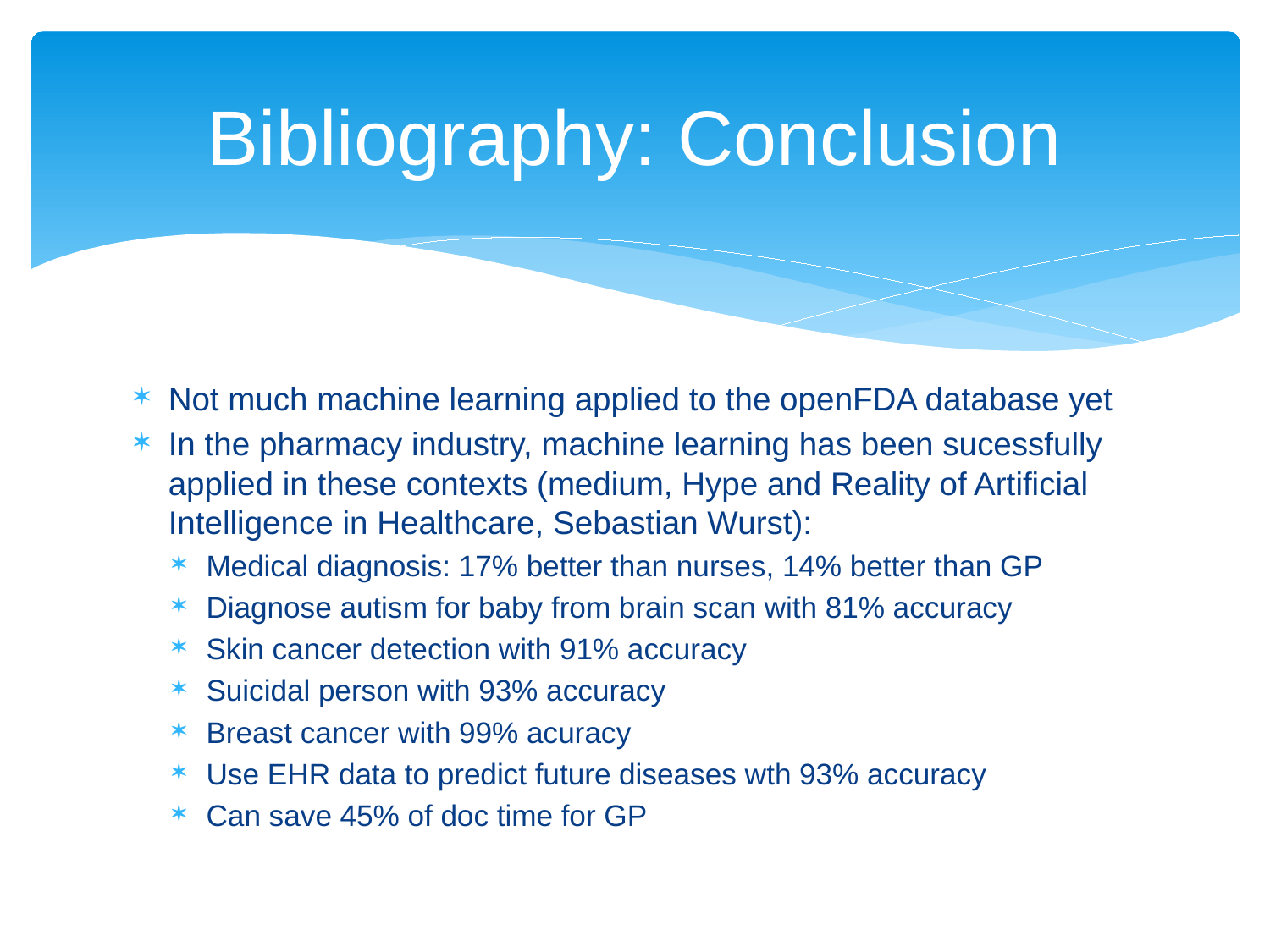

# Bibliography: Conclusion
Not much machine learning applied to the openFDA database yet
In the pharmacy industry, machine learning has been sucessfully applied in these contexts (medium, Hype and Reality of Artificial Intelligence in Healthcare, Sebastian Wurst):
Medical diagnosis: 17% better than nurses, 14% better than GP
Diagnose autism for baby from brain scan with 81% accuracy
Skin cancer detection with 91% accuracy
Suicidal person with 93% accuracy
Breast cancer with 99% acuracy
Use EHR data to predict future diseases wth 93% accuracy
Can save 45% of doc time for GP